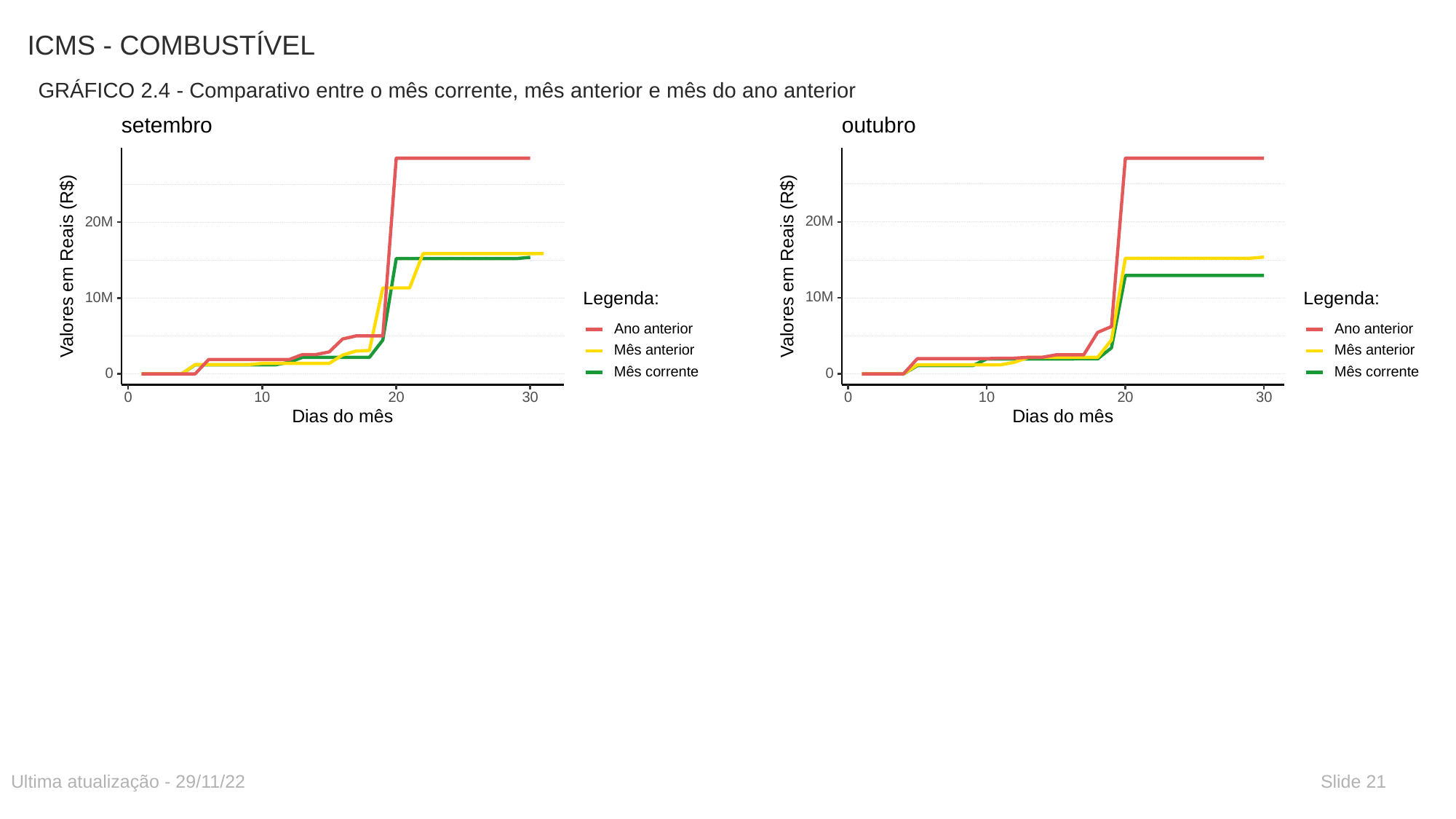

# ICMS - COMBUSTÍVEL
GRÁFICO 2.4 - Comparativo entre o mês corrente, mês anterior e mês do ano anterior

setembro

20M

 Valores em Reais (R$)

Legenda:

10M

Ano anterior

Mês anterior

Mês corrente
0

30
0
10
20
Dias do mês

outubro

20M

 Valores em Reais (R$)

Legenda:

10M

Ano anterior

Mês anterior

Mês corrente
0

30
0
10
20
Dias do mês
Ultima atualização - 29/11/22
Slide 21